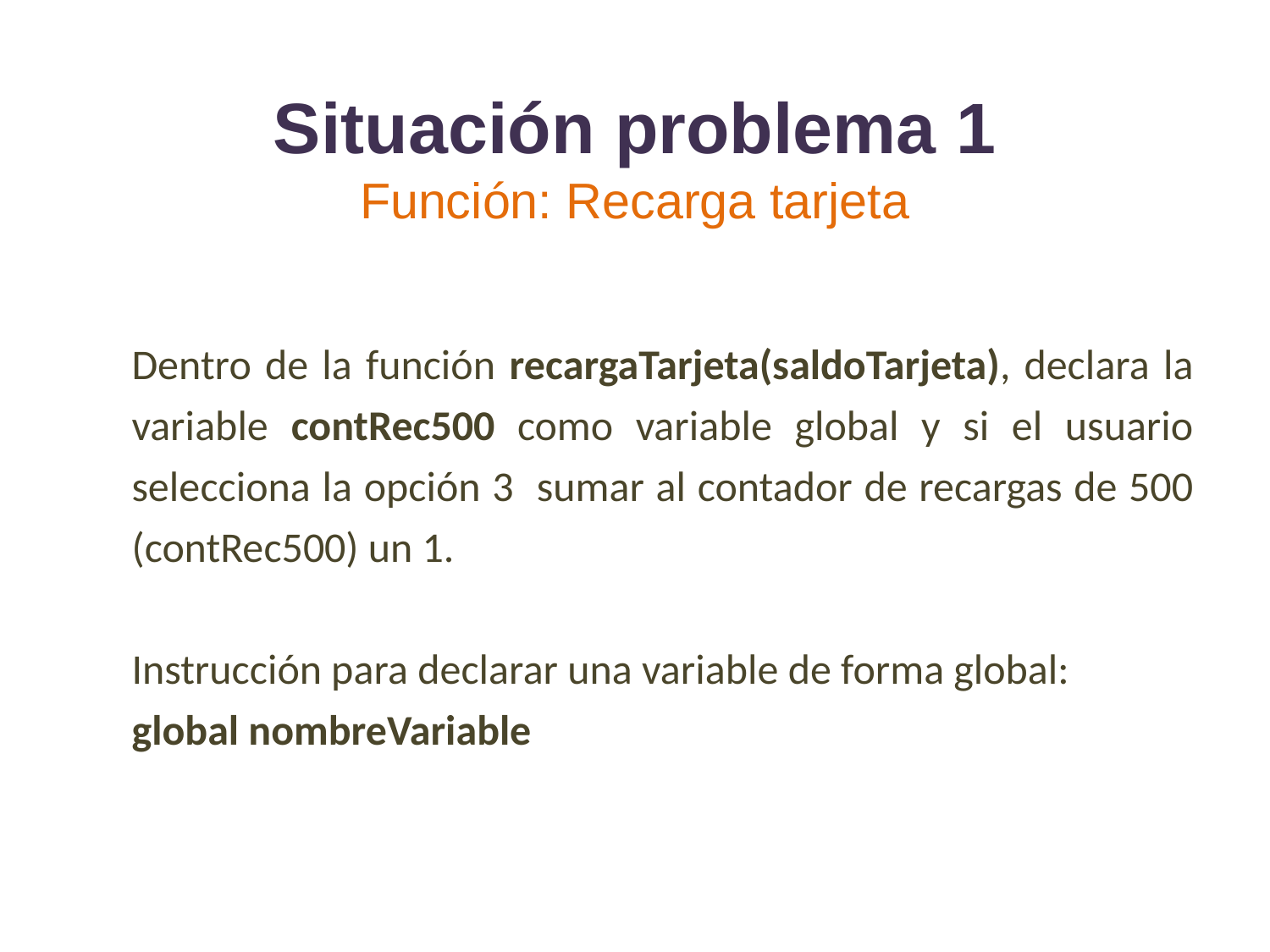

# Situación problema 1 Función: Recarga tarjeta
Dentro de la función recargaTarjeta(saldoTarjeta), declara la variable contRec500 como variable global y si el usuario selecciona la opción 3  sumar al contador de recargas de 500 (contRec500) un 1.

Instrucción para declarar una variable de forma global:
global nombreVariable